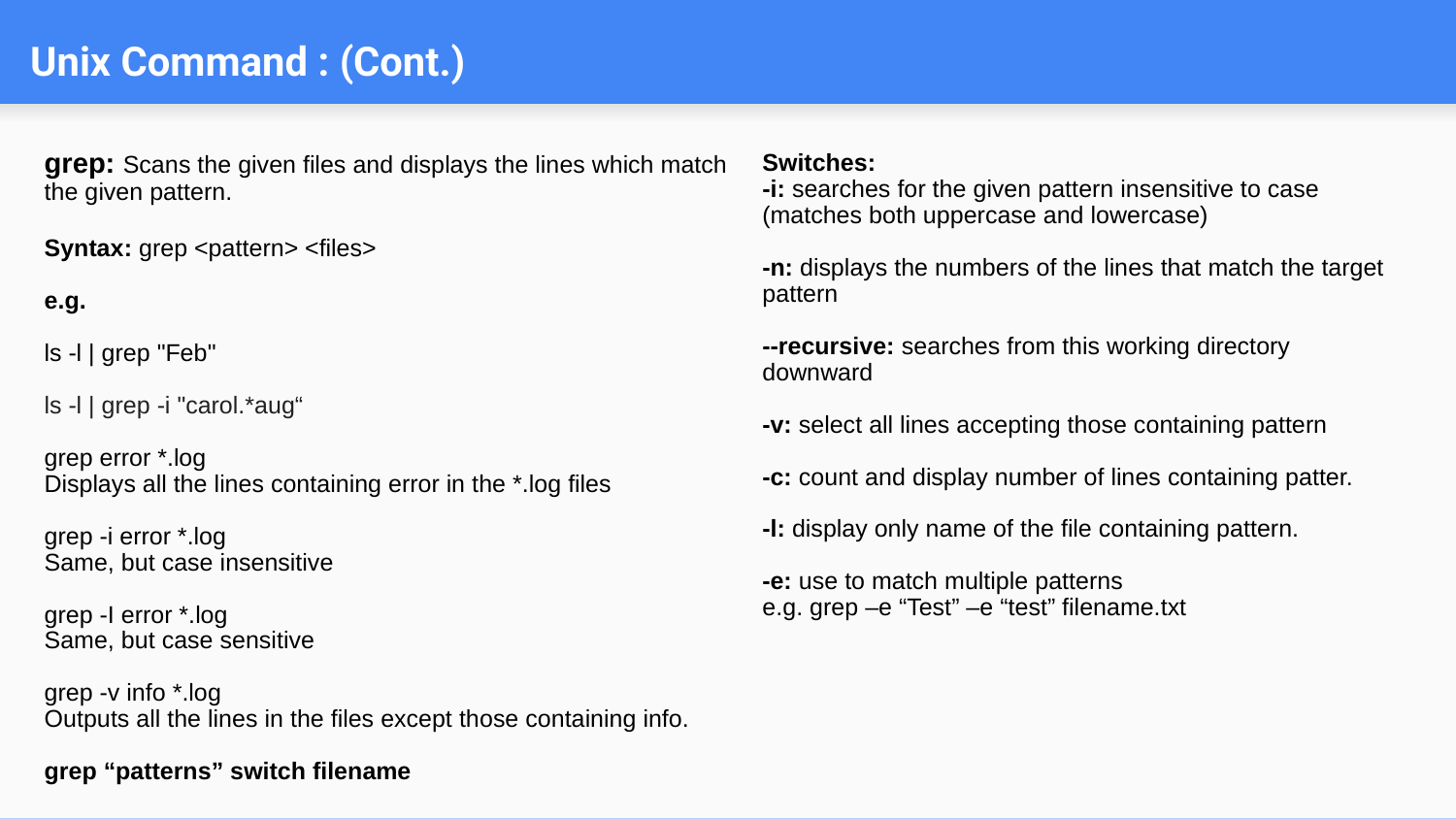

# Unix Command : (Cont.)

grep: Scans the given files and displays the lines which match the given pattern.

Syntax: grep <pattern> <files>
e.g.

ls -l | grep "Feb"

ls -l | grep -i "carol.*aug“

grep error *.log
Displays all the lines containing error in the *.log files

grep -i error *.log
Same, but case insensitive

grep -I error *.log
Same, but case sensitive

grep -v info *.log
Outputs all the lines in the files except those containing info.

grep “patterns” switch filename

Switches:
-i: searches for the given pattern insensitive to case (matches both uppercase and lowercase)

-n: displays the numbers of the lines that match the target pattern

--recursive: searches from this working directory downward

-v: select all lines accepting those containing pattern

-c: count and display number of lines containing patter.

-l: display only name of the file containing pattern.

-e: use to match multiple patterns
e.g. grep –e “Test” –e “test” filename.txt